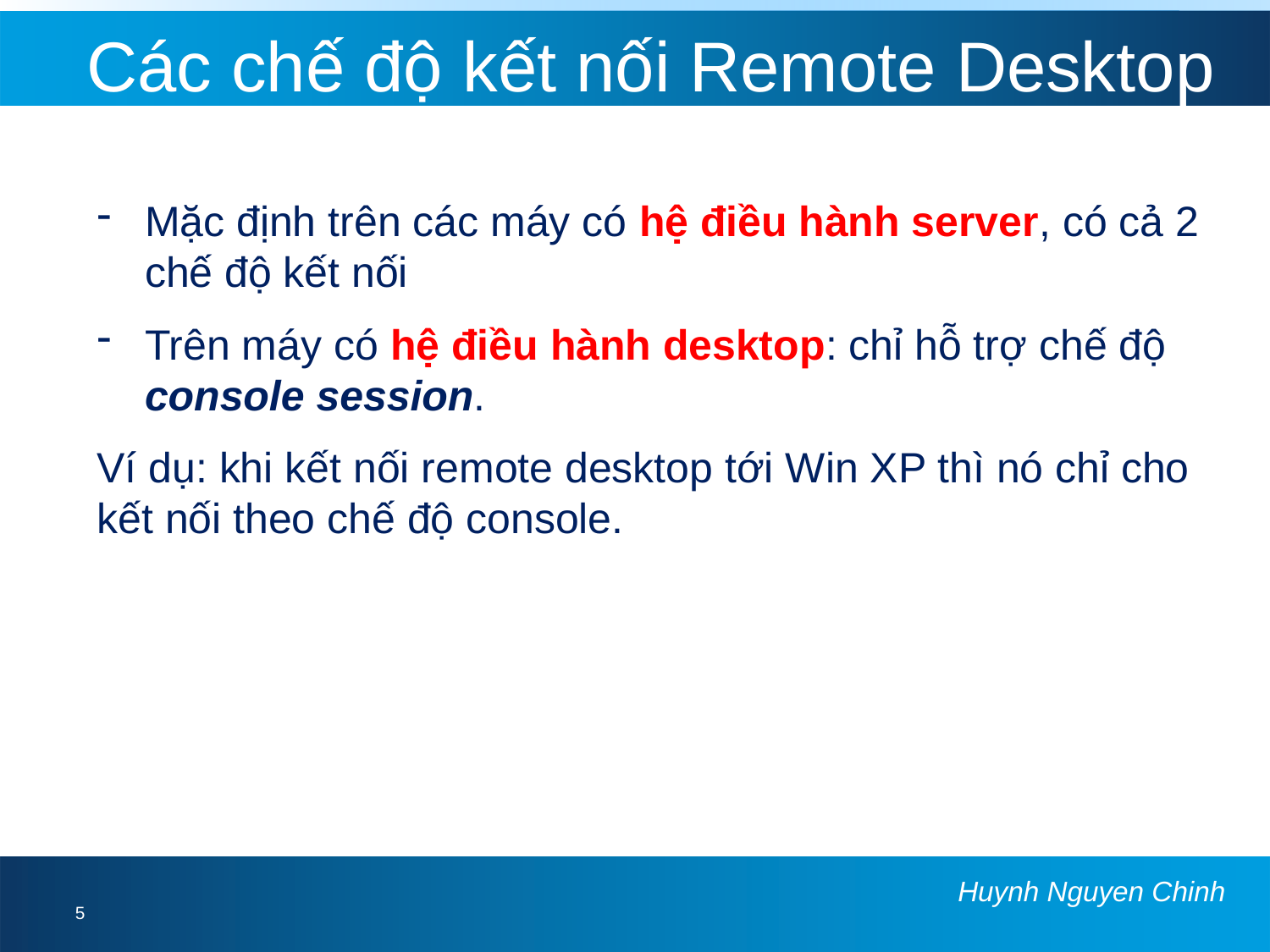

# Các chế độ kết nối Remote Desktop

Mặc định trên các máy có hệ điều hành server, có cả 2 chế độ kết nối
Trên máy có hệ điều hành desktop: chỉ hỗ trợ chế độ console session.
Ví dụ: khi kết nối remote desktop tới Win XP thì nó chỉ cho kết nối theo chế độ console.